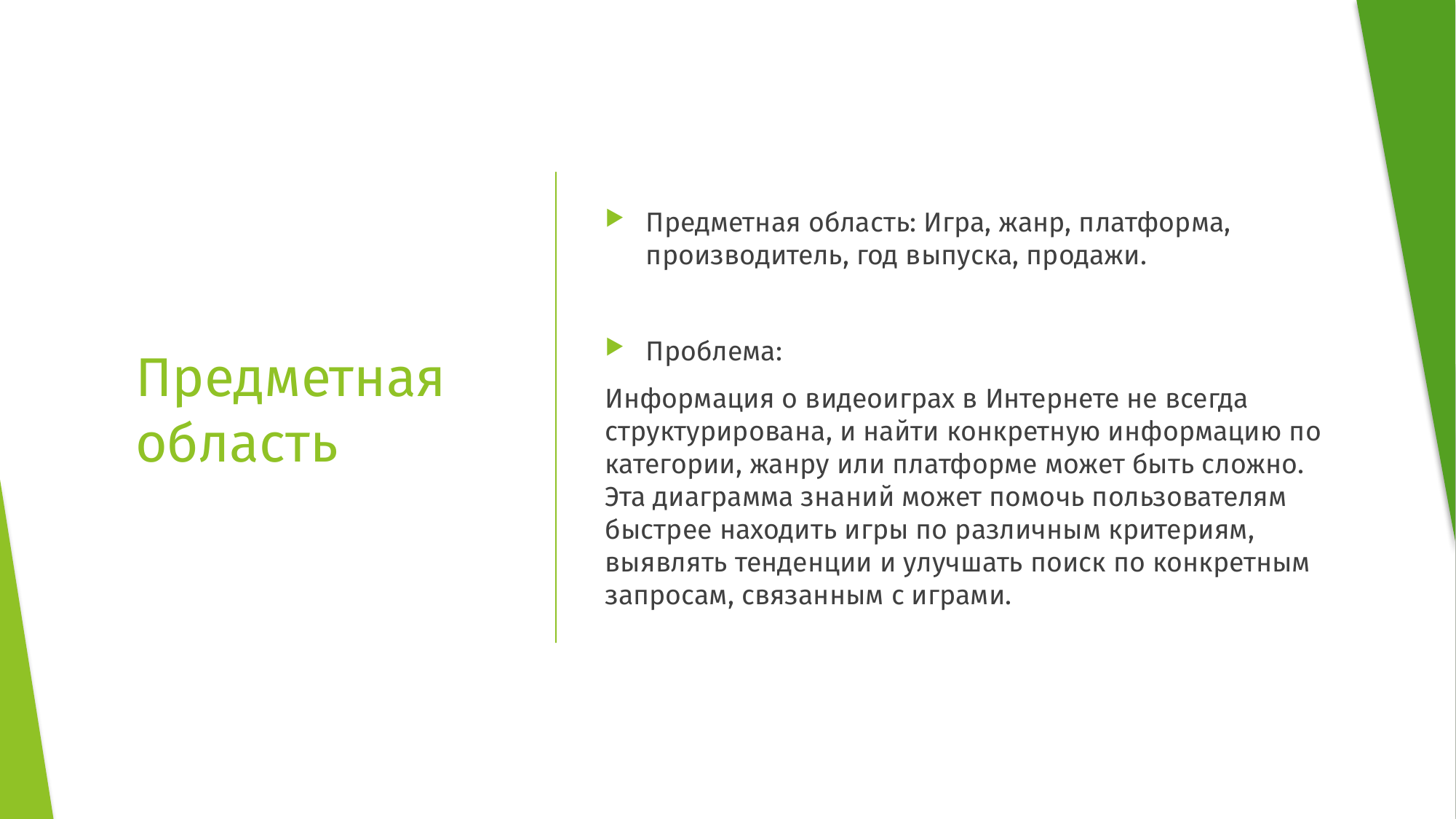

Предметная область: Игра, жанр, платформа, производитель, год выпуска, продажи.

Проблема:
Информация о видеоиграх в Интернете не всегда структурирована, и найти конкретную информацию по категории, жанру или платформе может быть сложно. Эта диаграмма знаний может помочь пользователям быстрее находить игры по различным критериям, выявлять тенденции и улучшать поиск по конкретным запросам, связанным с играми.
# Предметная область